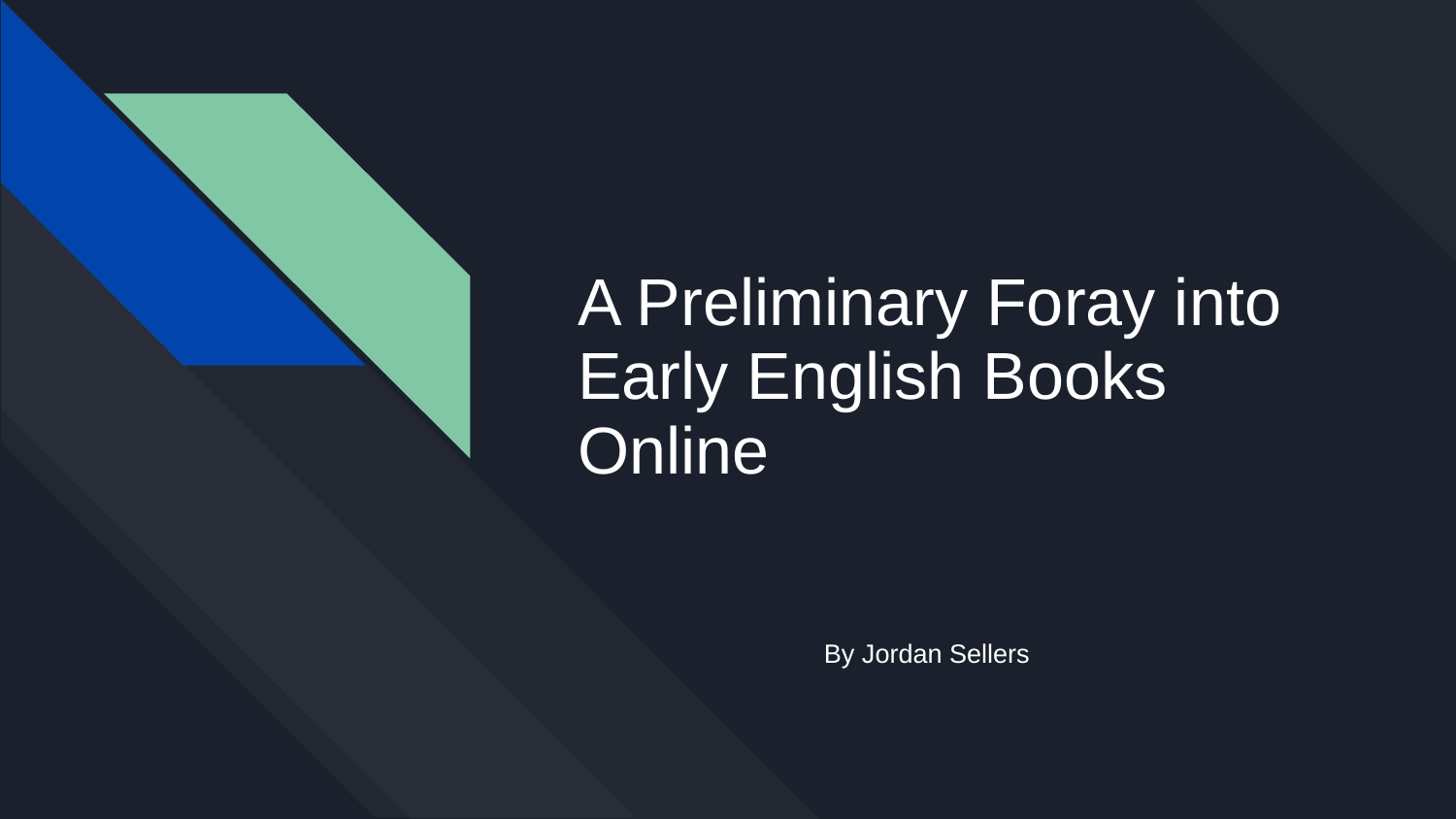

# A Preliminary Foray into Early English Books Online
By Jordan Sellers